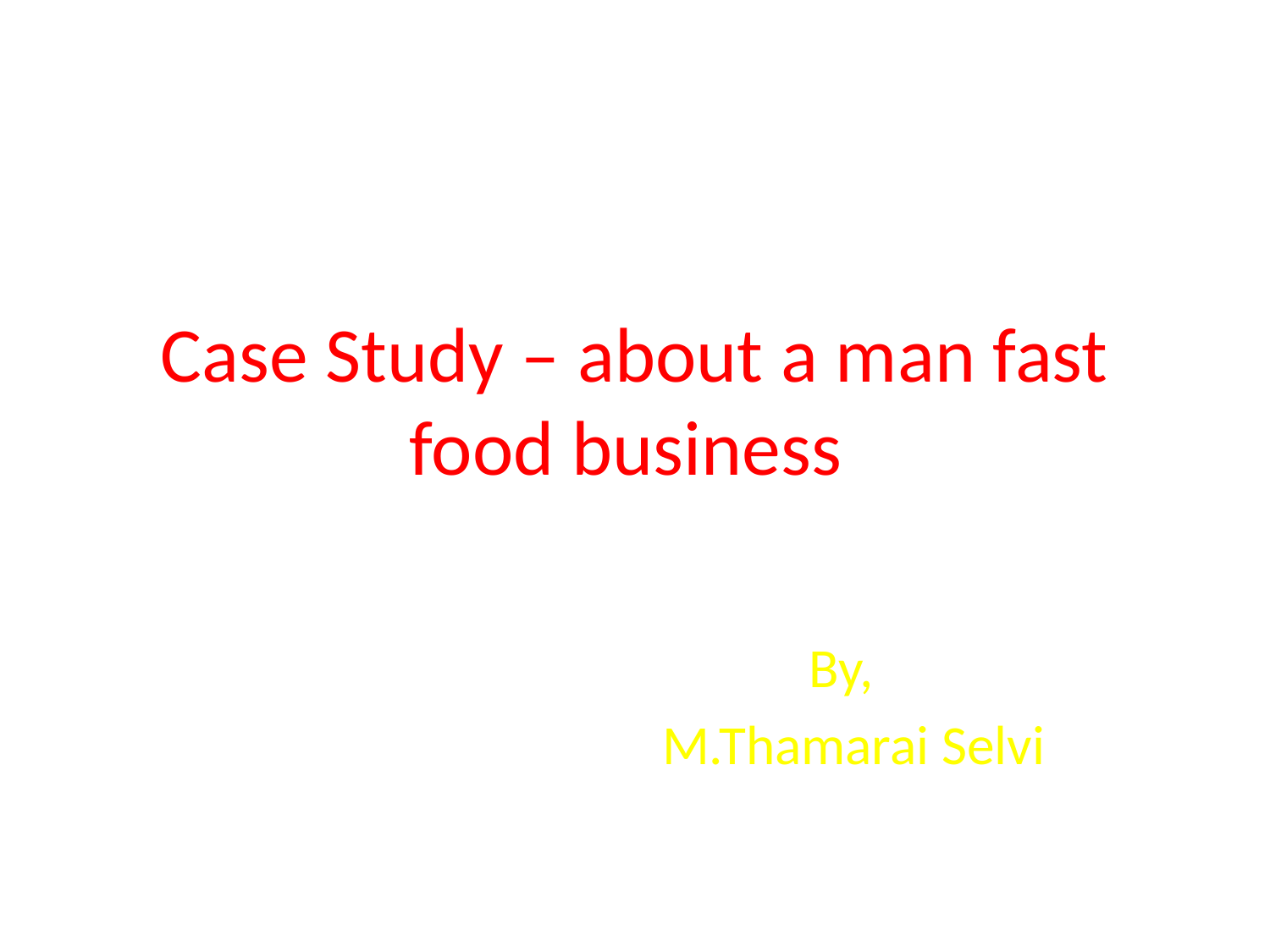

# Case Study – about a man fast food business
                                 By,
                                   M.Thamarai Selvi